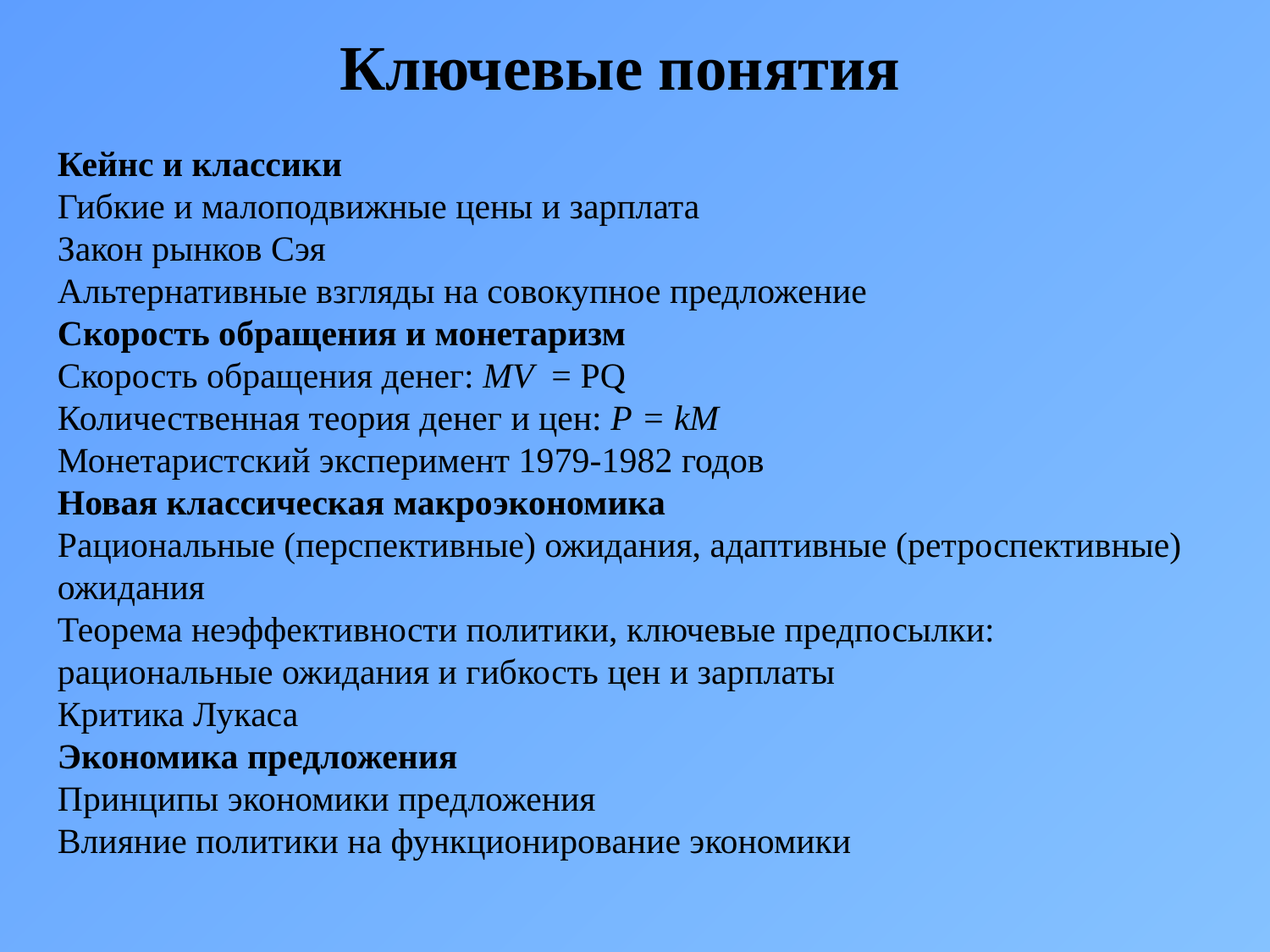

Ключевые понятия

Кейнс и классики
Гибкие и малоподвижные цены и зарплата
Закон рынков Сэя
Альтернативные взгляды на совокупное предложение
Скорость обращения и монетаризм
Скорость обращения денег: MV  = PQ
Количественная теория денег и цен: Р = kM
Монетаристский эксперимент 1979-1982 годов
Новая классическая макроэкономика
Рациональные (перспективные) ожидания, адаптивные (ретроспективные) ожидания
Теорема неэффективности политики, ключевые предпосылки: рациональные ожидания и гибкость цен и зарплаты
Критика Лукаса
Экономика предложения
Принципы экономики предложения
Влияние политики на функционирование экономики